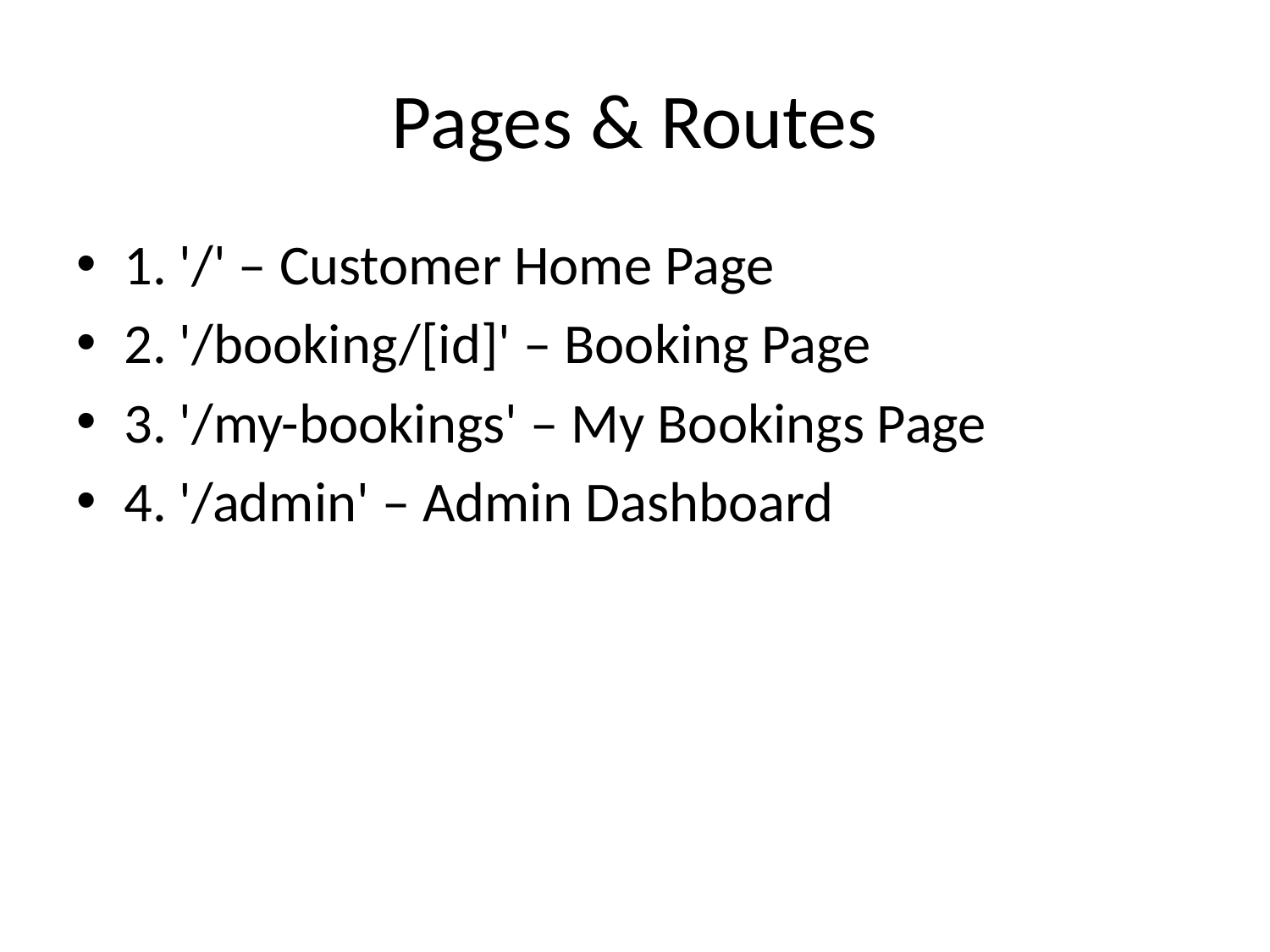

# Pages & Routes
1. '/' – Customer Home Page
2. '/booking/[id]' – Booking Page
3. '/my-bookings' – My Bookings Page
4. '/admin' – Admin Dashboard